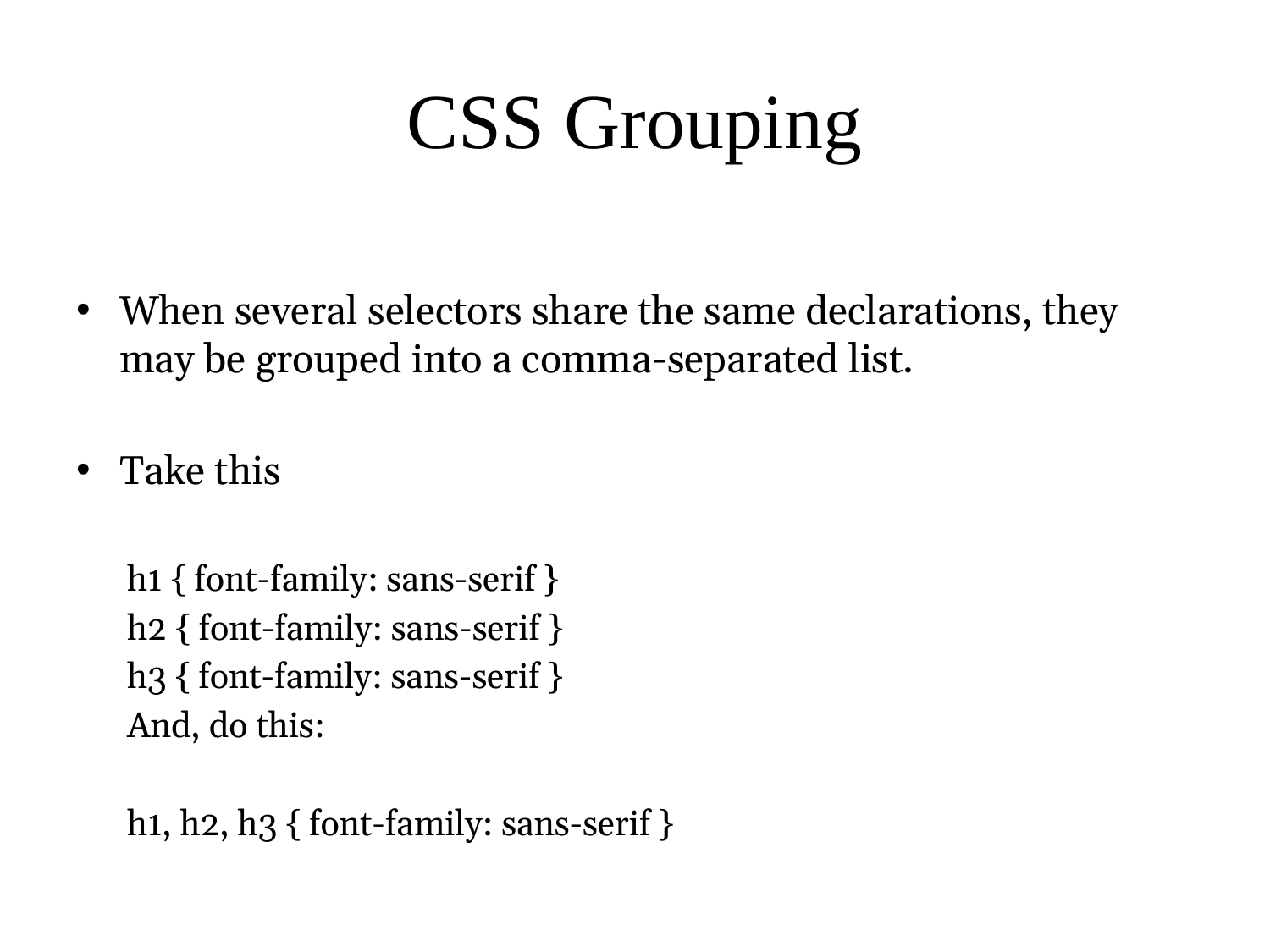

# CSS Grouping

When several selectors share the same declarations, they may be grouped into a comma-separated list.

Take this

	h1 { font-family: sans-serif }
	h2 { font-family: sans-serif }
	h3 { font-family: sans-serif }
	And, do this:

	h1, h2, h3 { font-family: sans-serif }